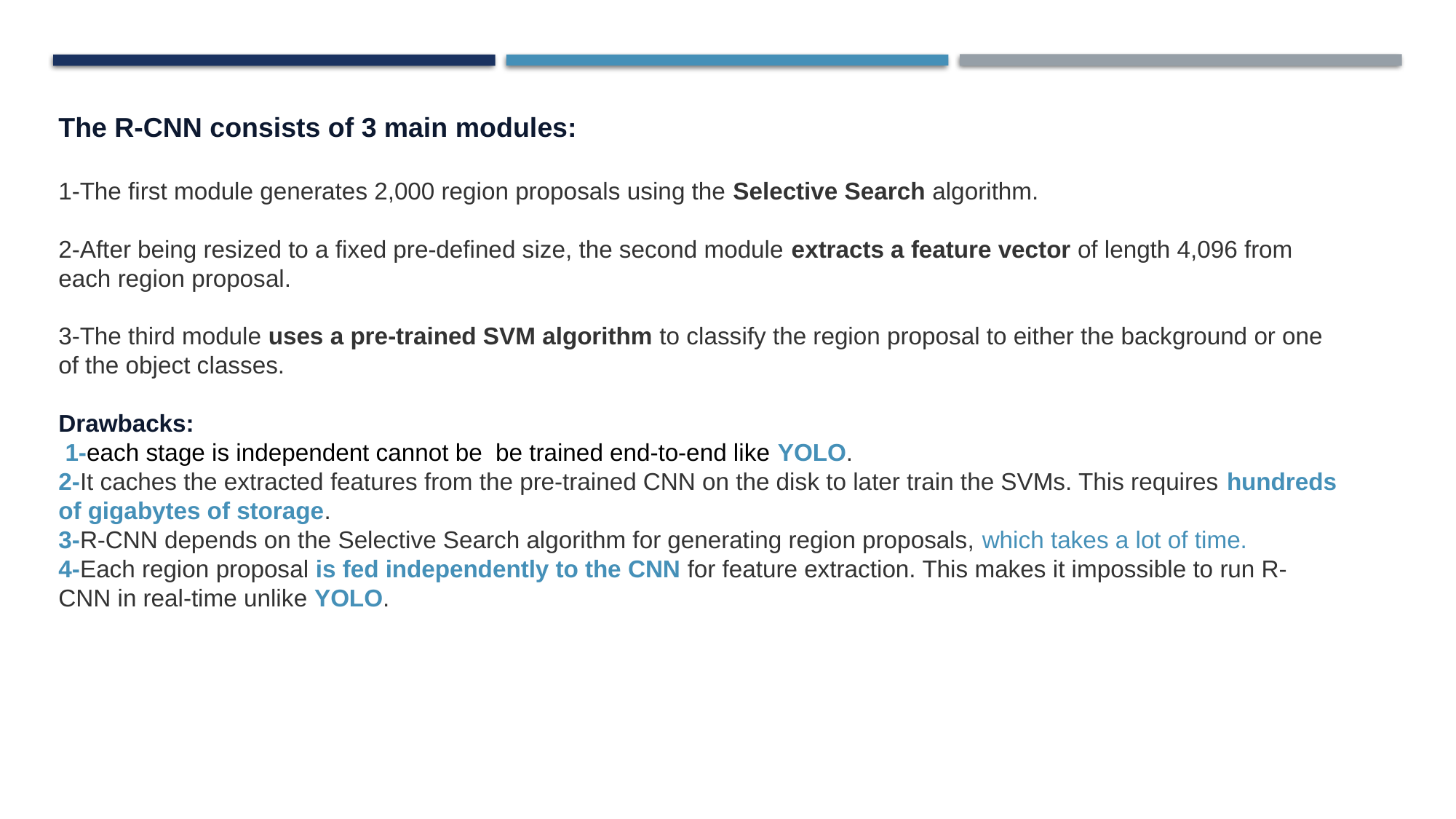

The R-CNN consists of 3 main modules:

1-The first module generates 2,000 region proposals using the Selective Search algorithm.

2-After being resized to a fixed pre-defined size, the second module extracts a feature vector of length 4,096 from each region proposal.

3-The third module uses a pre-trained SVM algorithm to classify the region proposal to either the background or one of the object classes.

Drawbacks:
 1-each stage is independent cannot be  be trained end-to-end like YOLO.
2-It caches the extracted features from the pre-trained CNN on the disk to later train the SVMs. This requires hundreds of gigabytes of storage.
3-R-CNN depends on the Selective Search algorithm for generating region proposals, which takes a lot of time.
4-Each region proposal is fed independently to the CNN for feature extraction. This makes it impossible to run R-CNN in real-time unlike YOLO.